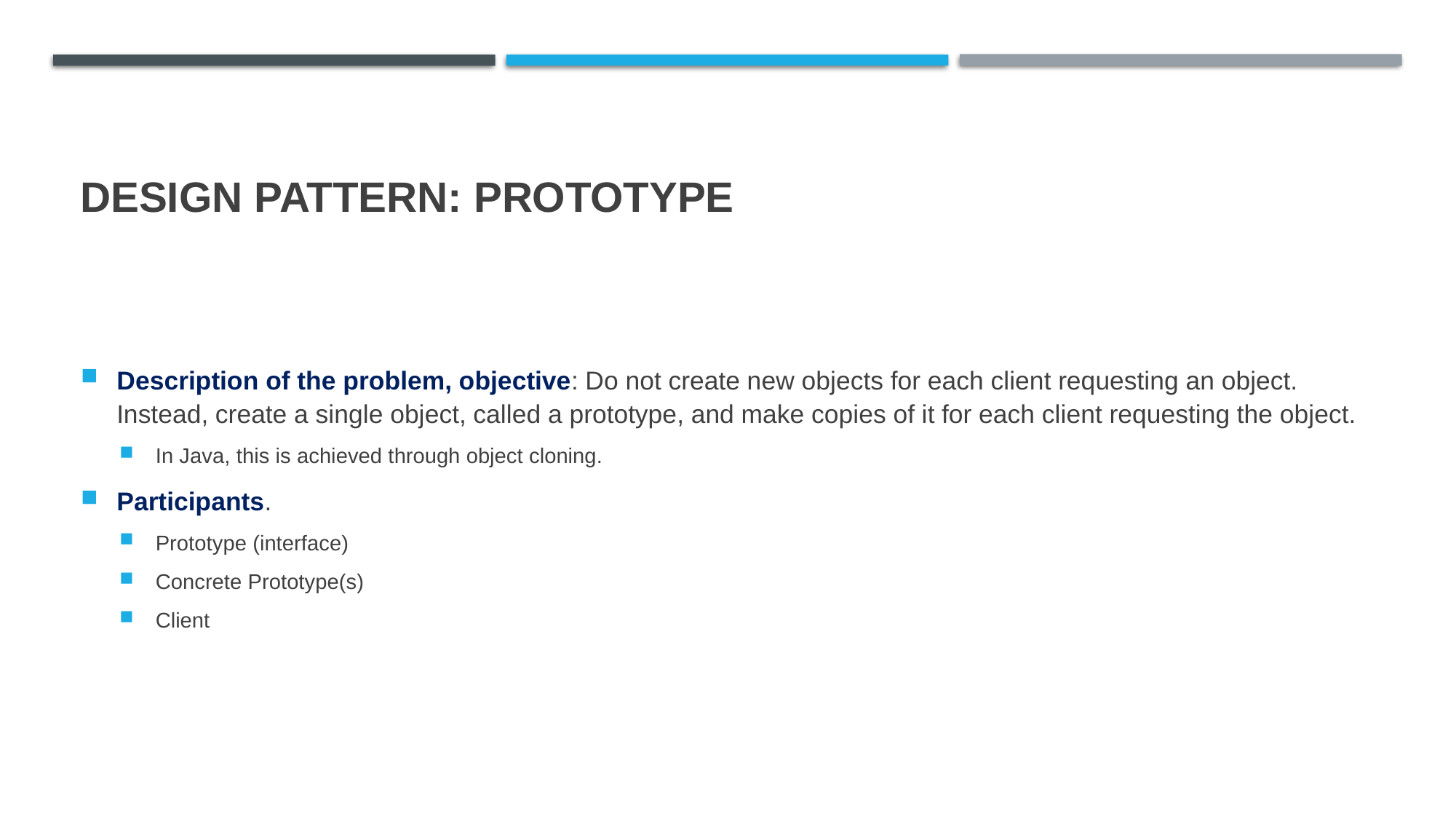

# Design Pattern: Prototype
Description of the problem, objective: Do not create new objects for each client requesting an object. Instead, create a single object, called a prototype, and make copies of it for each client requesting the object.
In Java, this is achieved through object cloning.
Participants.
Prototype (interface)
Concrete Prototype(s)
Client